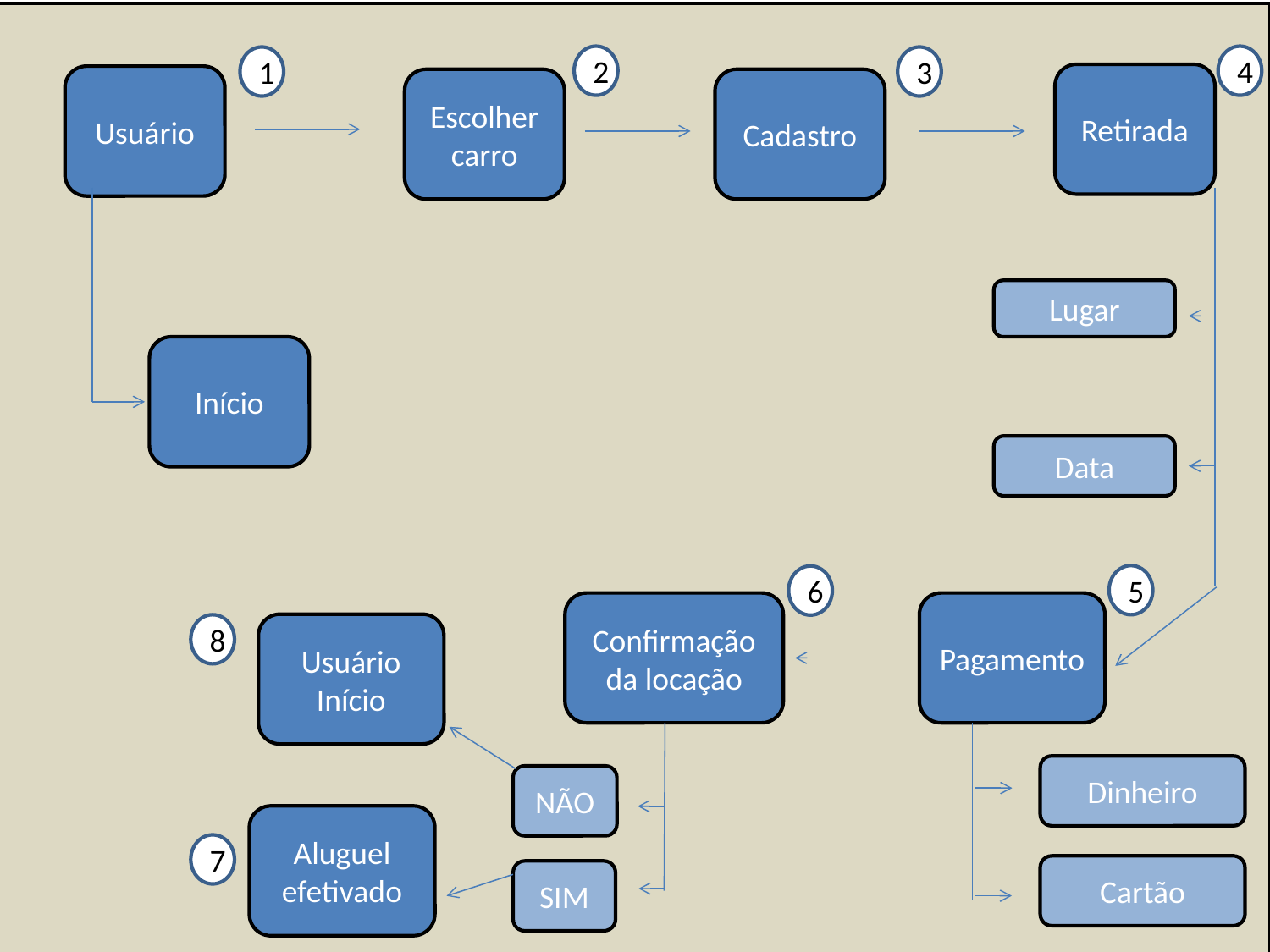

2
4
1
3
Retirada
Usuário
Escolher carro
Cadastro
Lugar
#
Início
Data

5
6
Confirmação da locação
Pagamento
Usuário
Início
8
Dinheiro
NÃO
Aluguel efetivado
7
Cartão
SIM